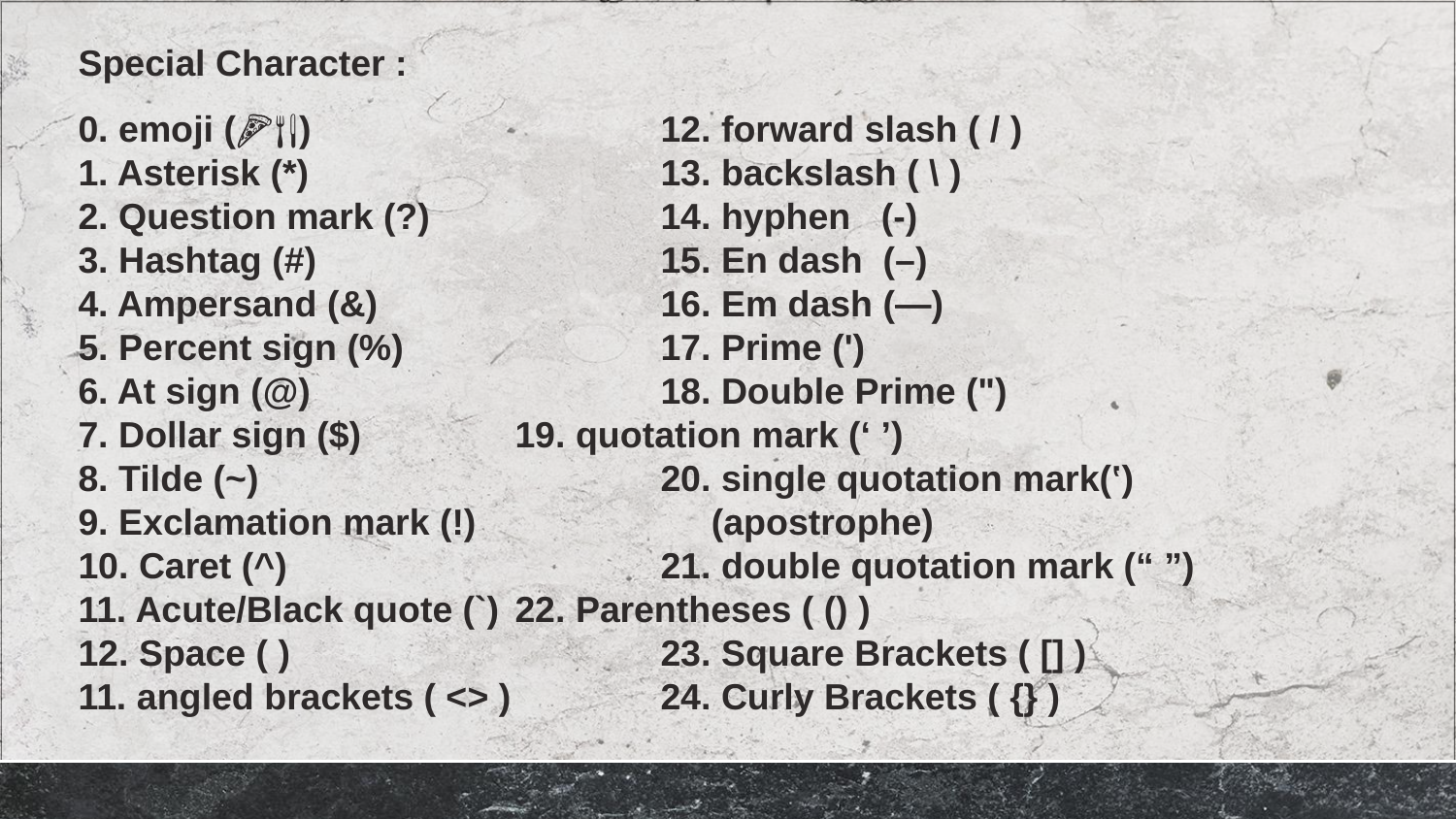

Special Character :
0. emoji (🍕🍴)			12. forward slash ( / )
1. Asterisk (*)			13. backslash ( \ )
2. Question mark (?)		14. hyphen   (-)
3. Hashtag (#)			15. En dash  (–)
4. Ampersand (&)		16. Em dash (—)
5. Percent sign (%)		17. Prime (')
6. At sign (@)			18. Double Prime (")
7. Dollar sign ($)		19. quotation mark (‘ ’)
8. Tilde (~)			20. single quotation mark(‛)
9. Exclamation mark (!)		     (apostrophe)
10. Caret (^)			21. double quotation mark (“ ”)
11. Acute/Black quote (`)	22. Parentheses ( () )
12. Space ( )			23. Square Brackets ( [] )
11. angled brackets ( <> ) 	24. Curly Brackets ( {} )